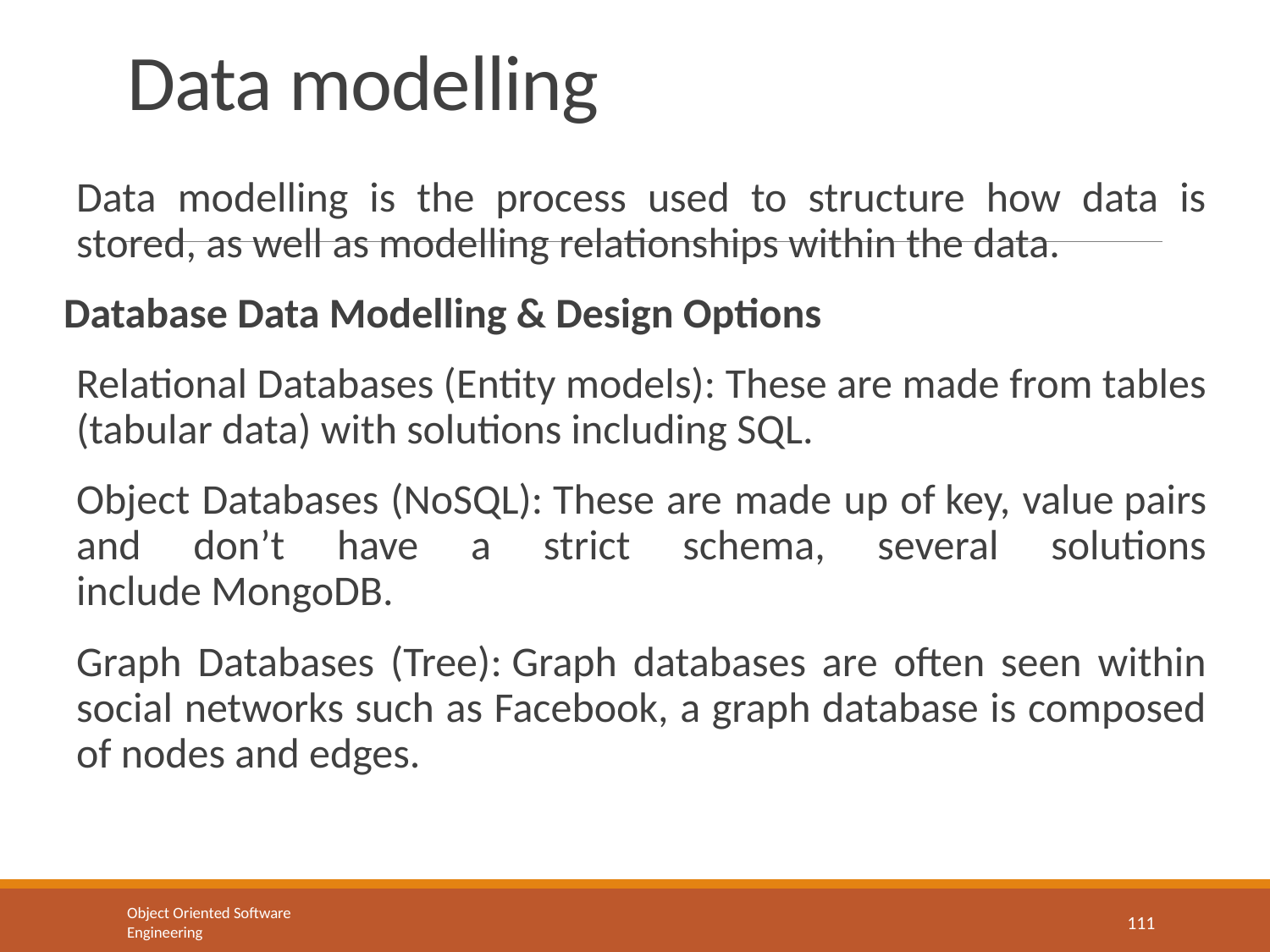

# Data modelling
Data modelling is the process used to structure how data is stored, as well as modelling relationships within the data.
Database Data Modelling & Design Options
Relational Databases (Entity models): These are made from tables (tabular data) with solutions including SQL.
Object Databases (NoSQL): These are made up of key, value pairs and don’t have a strict schema, several solutions include MongoDB.
Graph Databases (Tree): Graph databases are often seen within social networks such as Facebook, a graph database is composed of nodes and edges.

Object Oriented Software Engineering
111